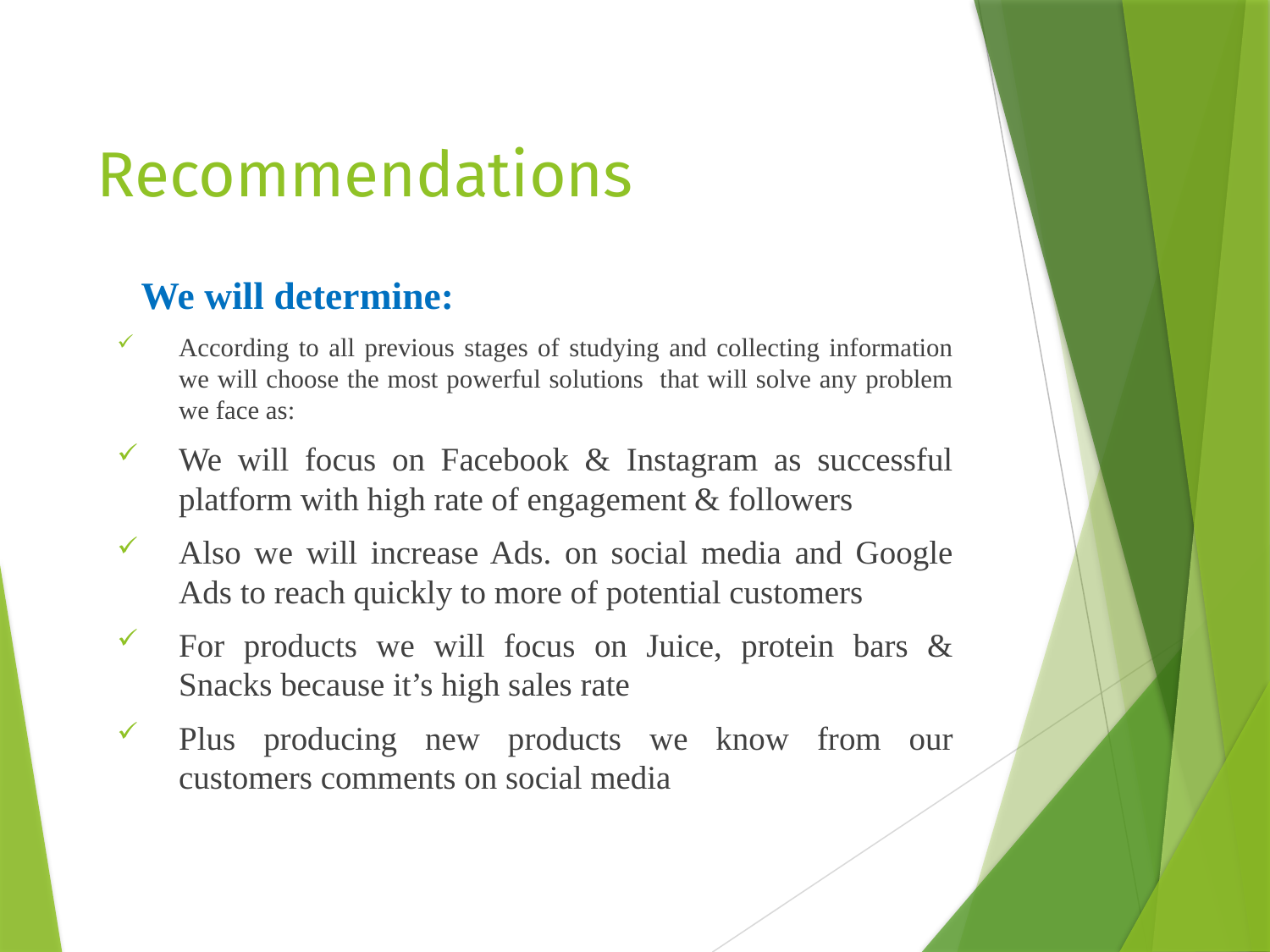

# Recommendations
We will determine:
According to all previous stages of studying and collecting information we will choose the most powerful solutions  that will solve any problem we face as:
We will focus on Facebook & Instagram as successful platform with high rate of engagement & followers
Also we will increase Ads. on social media and Google Ads to reach quickly to more of potential customers
For products we will focus on Juice, protein bars & Snacks because it’s high sales rate
Plus producing new products we know from our customers comments on social media